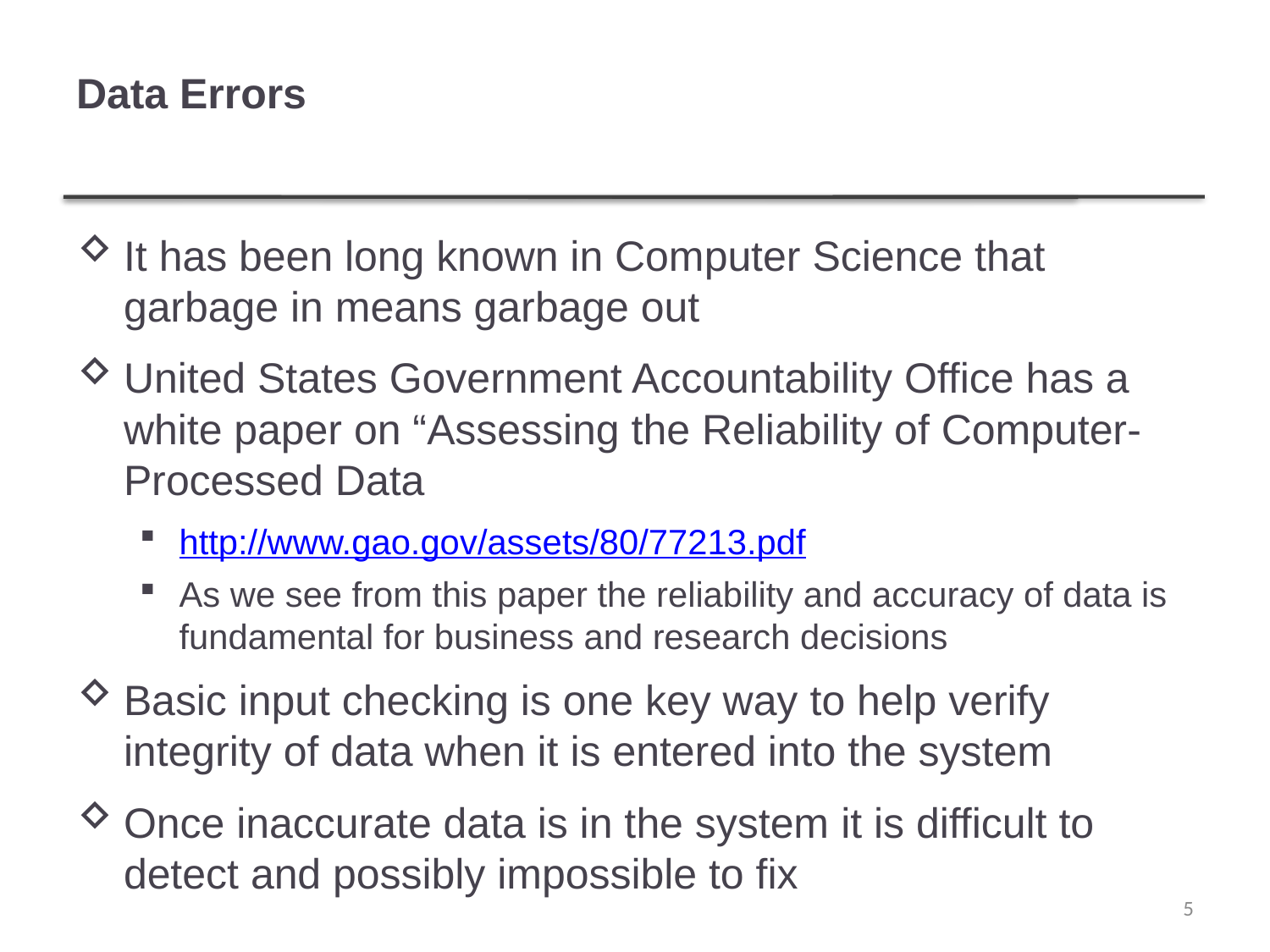

# Data Errors
It has been long known in Computer Science that garbage in means garbage out
United States Government Accountability Office has a white paper on “Assessing the Reliability of Computer-Processed Data
http://www.gao.gov/assets/80/77213.pdf
As we see from this paper the reliability and accuracy of data is fundamental for business and research decisions
Basic input checking is one key way to help verify integrity of data when it is entered into the system
Once inaccurate data is in the system it is difficult to detect and possibly impossible to fix

5